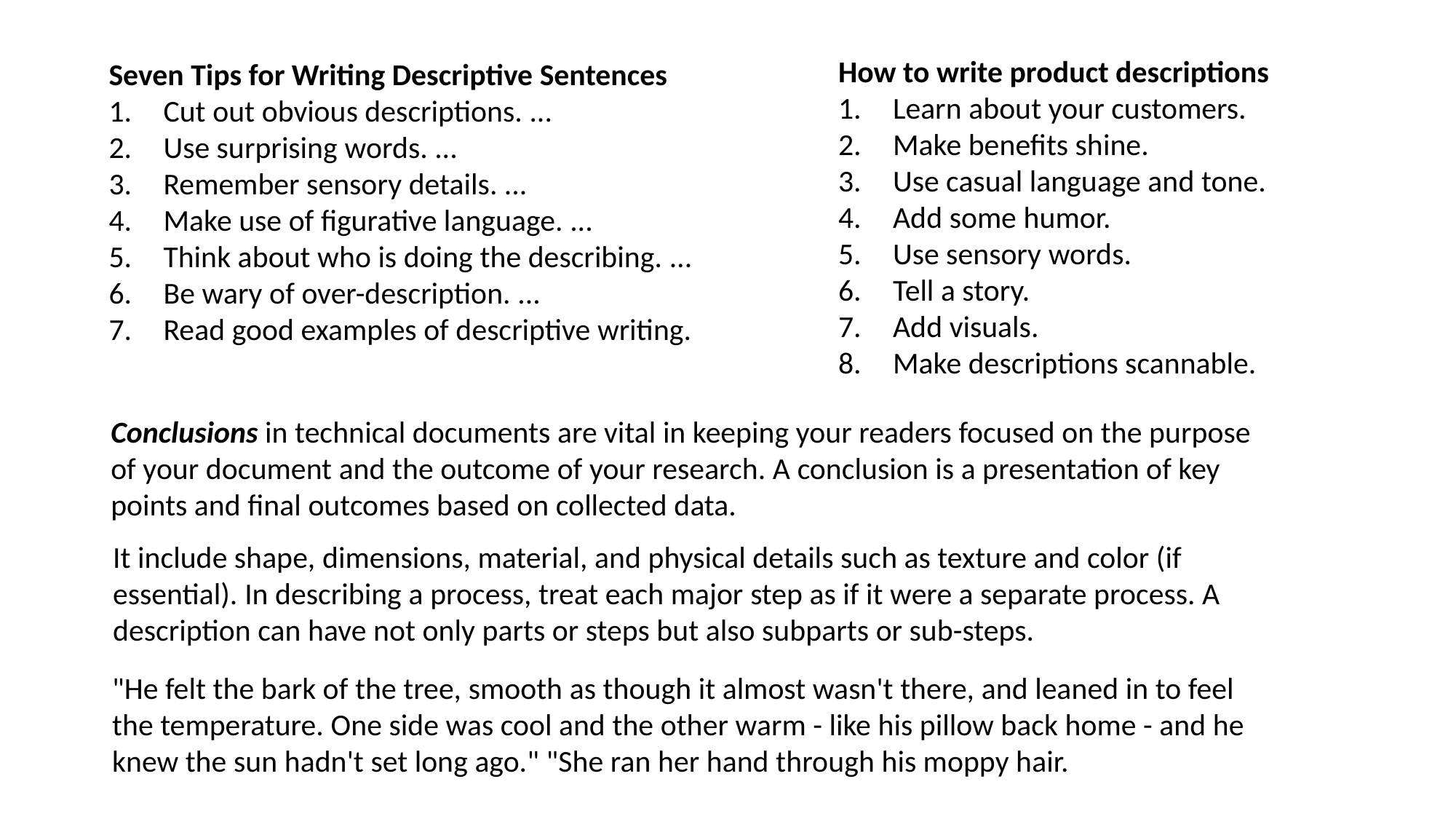

How to write product descriptions
Learn about your customers.
Make benefits shine.
Use casual language and tone.
Add some humor.
Use sensory words.
Tell a story.
Add visuals.
Make descriptions scannable.

Seven Tips for Writing Descriptive Sentences
Cut out obvious descriptions. ...
Use surprising words. ...
Remember sensory details. ...
Make use of figurative language. ...
Think about who is doing the describing. ...
Be wary of over-description. ...
Read good examples of descriptive writing.

Conclusions in technical documents are vital in keeping your readers focused on the purpose of your document and the outcome of your research. A conclusion is a presentation of key points and final outcomes based on collected data.
It include shape, dimensions, material, and physical details such as texture and color (if essential). In describing a process, treat each major step as if it were a separate process. A description can have not only parts or steps but also subparts or sub-steps.
"He felt the bark of the tree, smooth as though it almost wasn't there, and leaned in to feel the temperature. One side was cool and the other warm - like his pillow back home - and he knew the sun hadn't set long ago." "She ran her hand through his moppy hair.